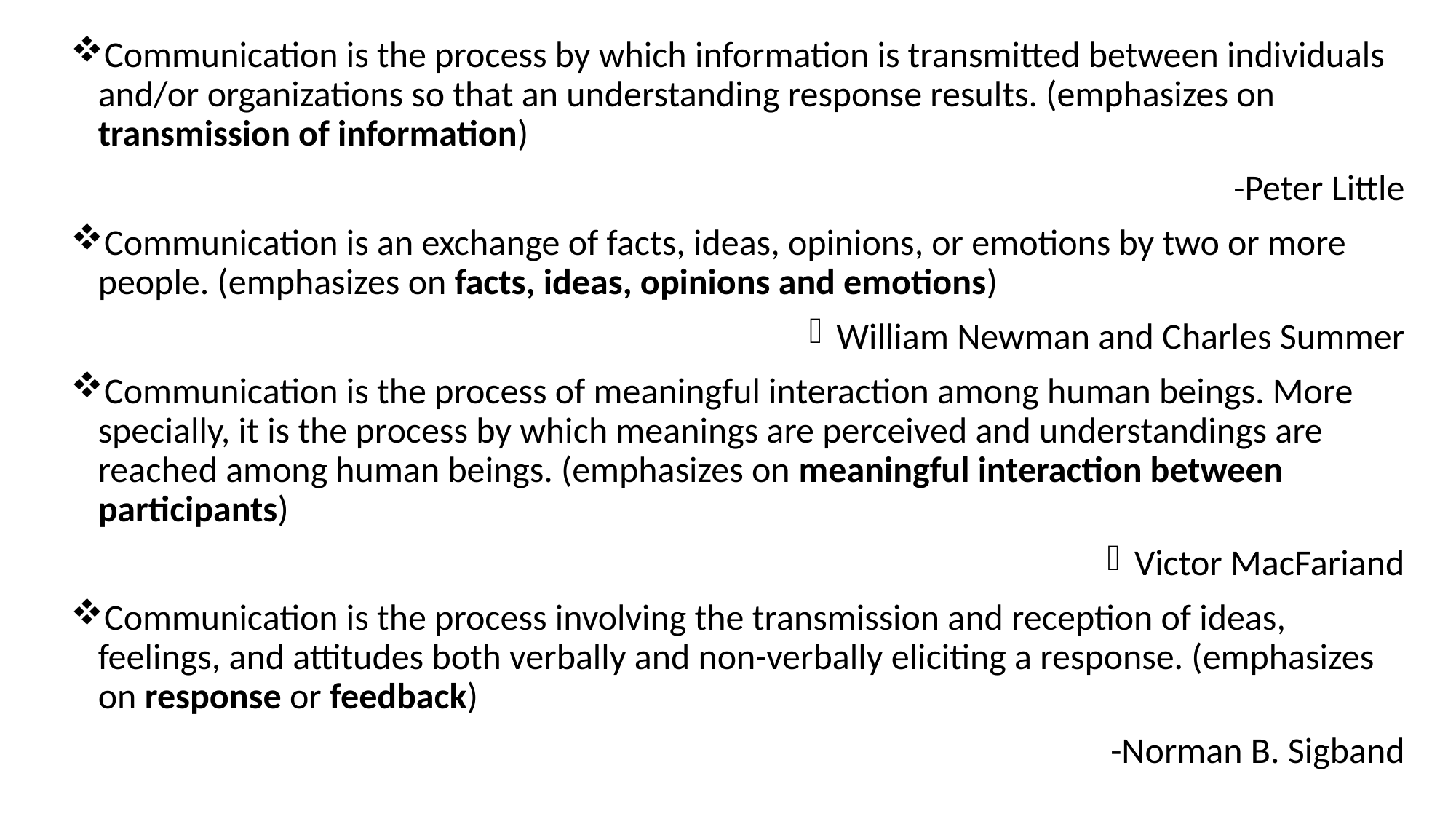

Communication is the process by which information is transmitted between individuals and/or organizations so that an understanding response results. (emphasizes on transmission of information)
-Peter Little
Communication is an exchange of facts, ideas, opinions, or emotions by two or more people. (emphasizes on facts, ideas, opinions and emotions)
William Newman and Charles Summer
Communication is the process of meaningful interaction among human beings. More specially, it is the process by which meanings are perceived and understandings are reached among human beings. (emphasizes on meaningful interaction between participants)
Victor MacFariand
Communication is the process involving the transmission and reception of ideas, feelings, and attitudes both verbally and non-verbally eliciting a response. (emphasizes on response or feedback)
-Norman B. Sigband